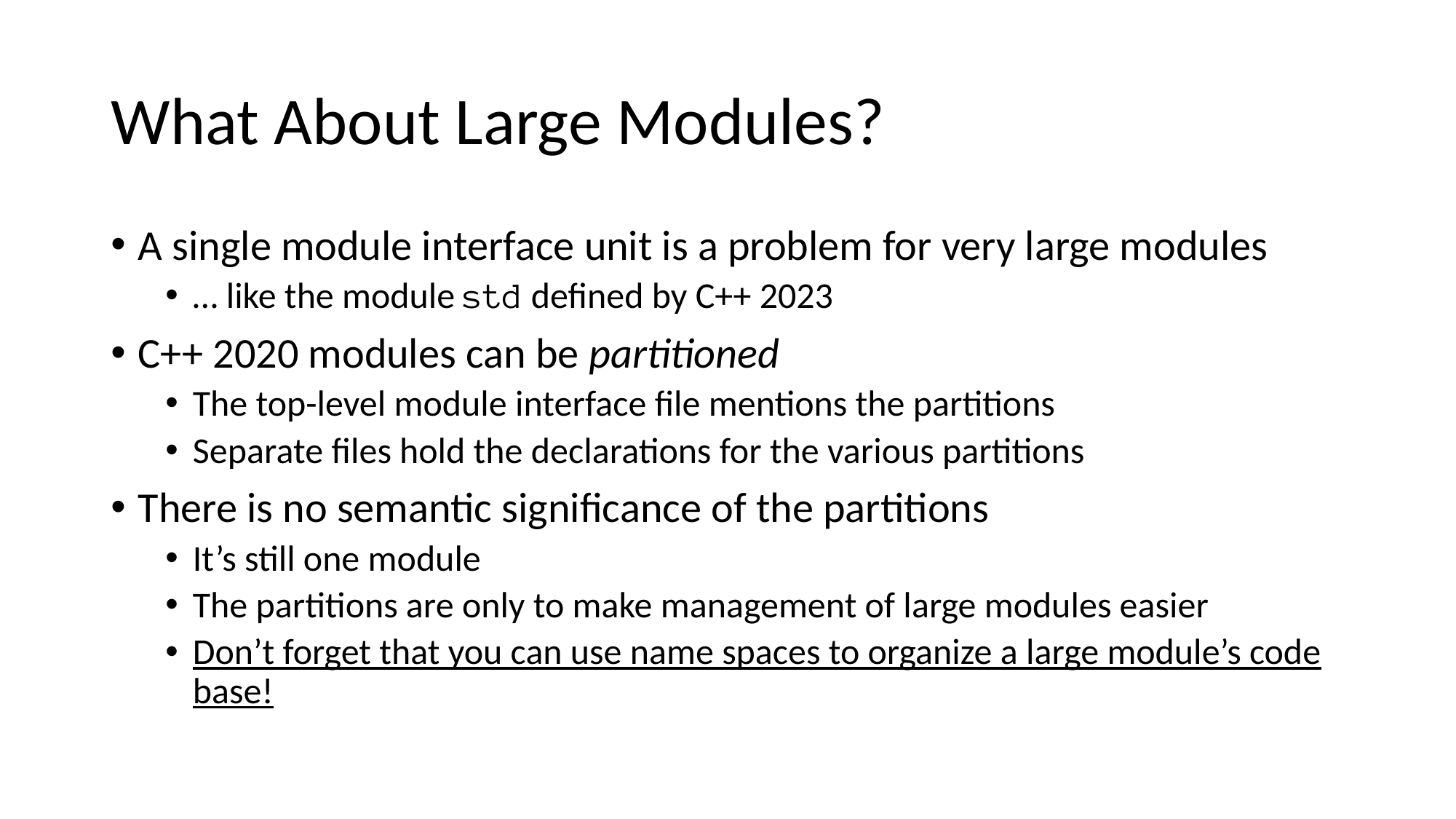

# What About Large Modules?
A single module interface unit is a problem for very large modules
… like the module std defined by C++ 2023
C++ 2020 modules can be partitioned
The top-level module interface file mentions the partitions
Separate files hold the declarations for the various partitions
There is no semantic significance of the partitions
It’s still one module
The partitions are only to make management of large modules easier
Don’t forget that you can use name spaces to organize a large module’s code base!